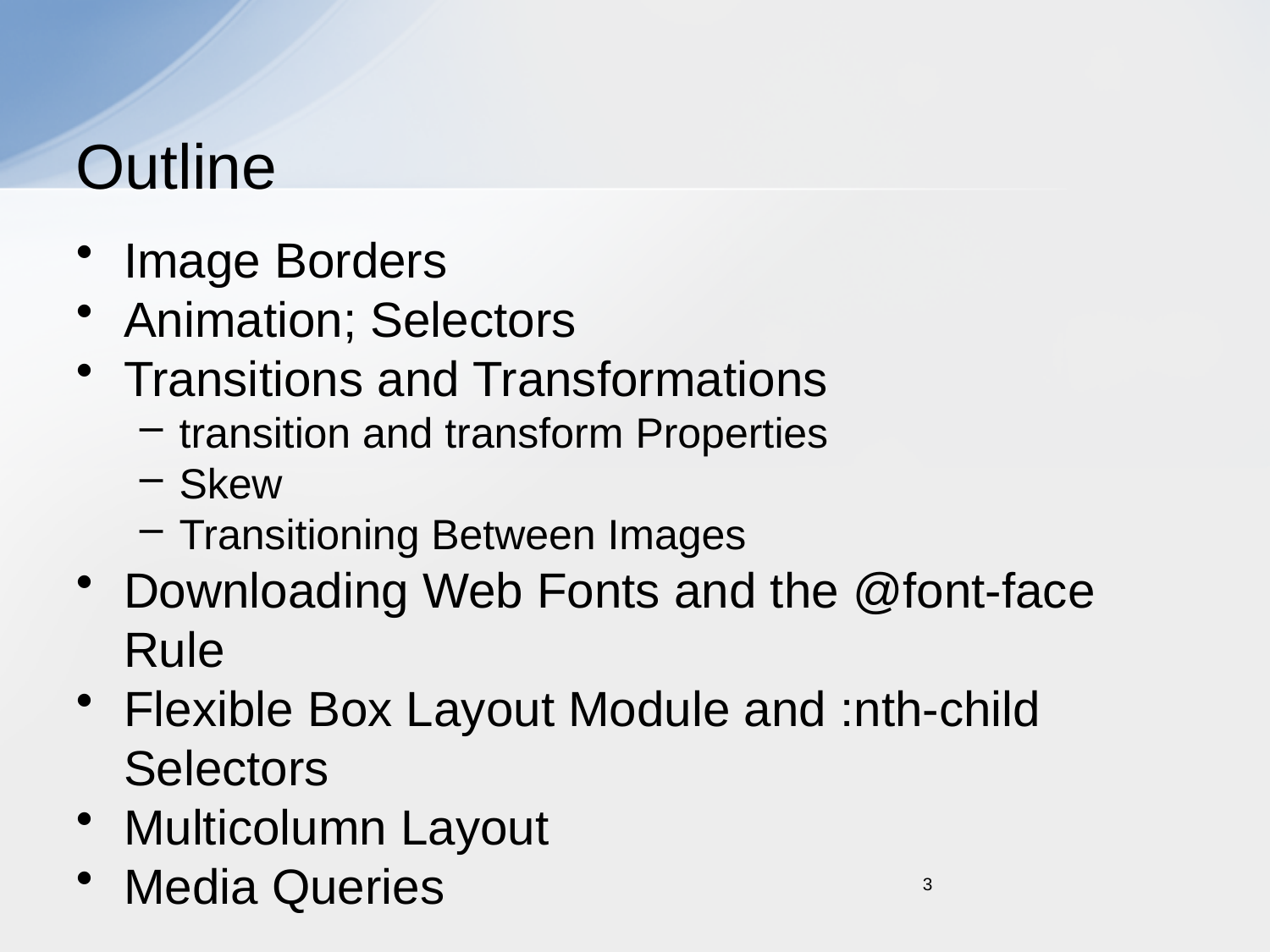

# Outline
Image Borders
Animation; Selectors
Transitions and Transformations
transition and transform Properties
Skew
Transitioning Between Images
Downloading Web Fonts and the @font-face Rule
Flexible Box Layout Module and :nth-child Selectors
Multicolumn Layout
Media Queries

3